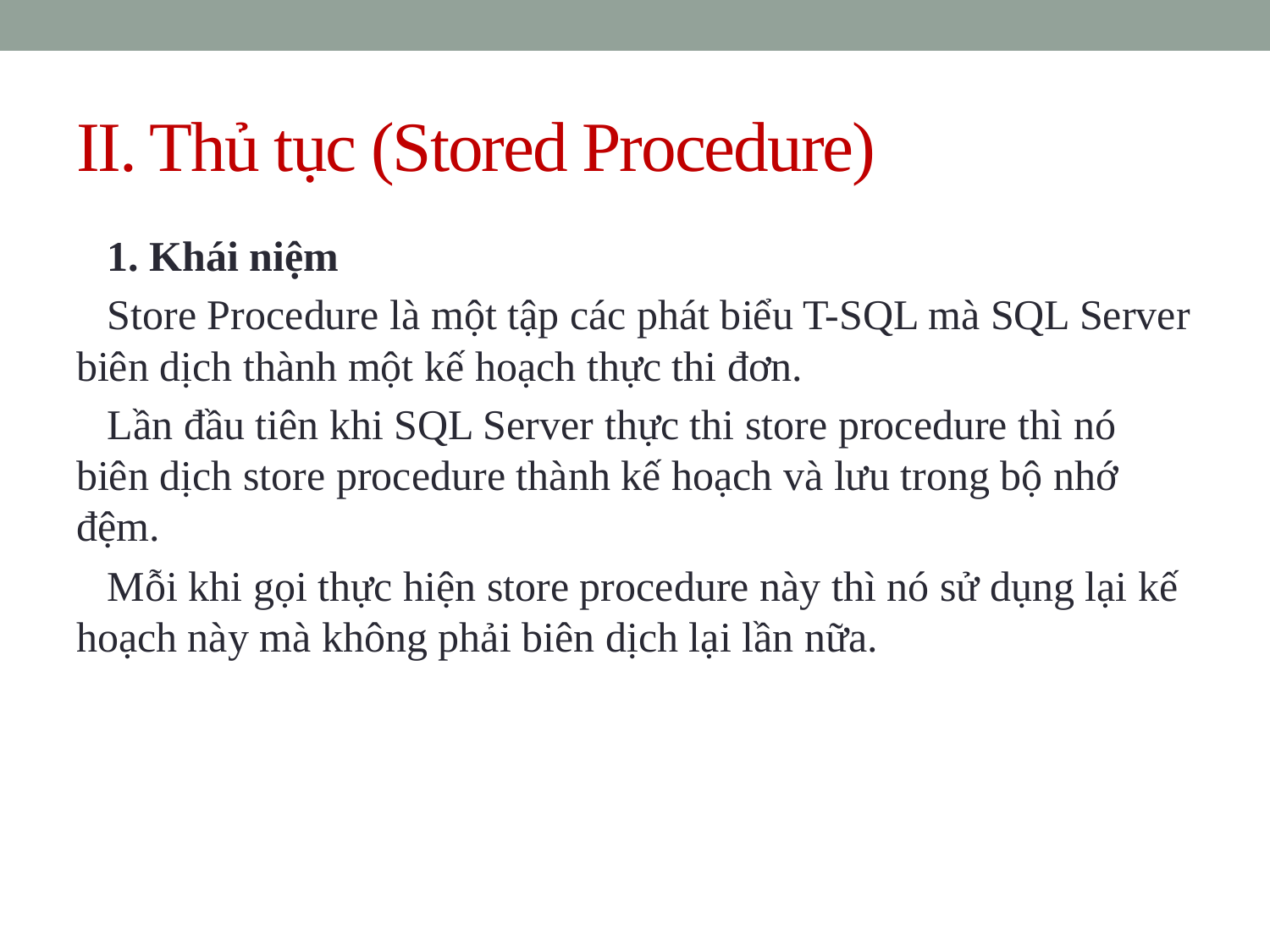

# II. Thủ tục (Stored Procedure)
1. Khái niệm
Store Procedure là một tập các phát biểu T-SQL mà SQL Server biên dịch thành một kế hoạch thực thi đơn.
Lần đầu tiên khi SQL Server thực thi store procedure thì nó biên dịch store procedure thành kế hoạch và lưu trong bộ nhớ đệm.
Mỗi khi gọi thực hiện store procedure này thì nó sử dụng lại kế hoạch này mà không phải biên dịch lại lần nữa.